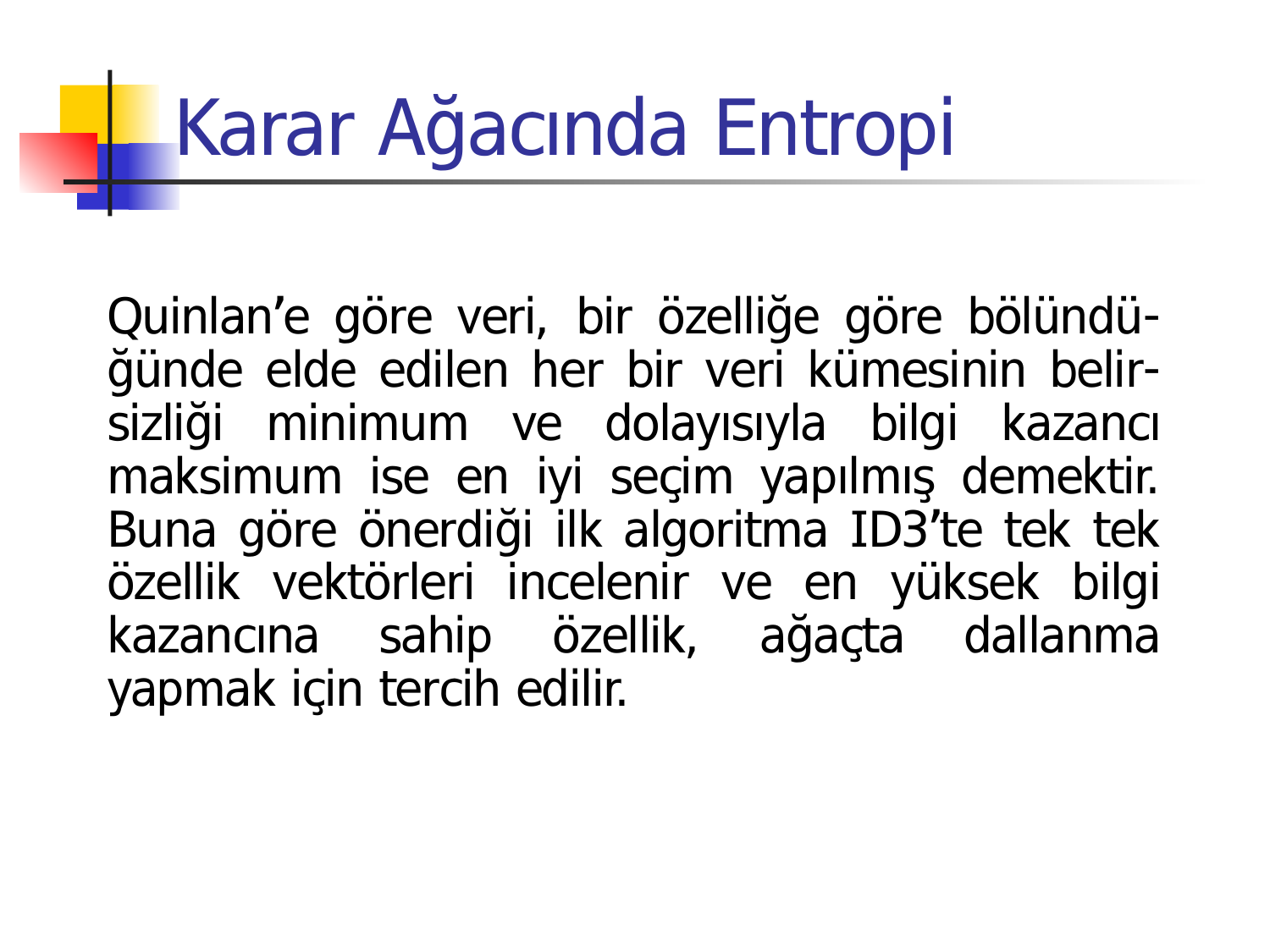

# Karar Ağacında Entropi
Quinlan’e göre veri, bir özelliğe göre bölündü-ğünde elde edilen her bir veri kümesinin belir-sizliği minimum ve dolayısıyla bilgi kazancı maksimum ise en iyi seçim yapılmış demektir. Buna göre önerdiği ilk algoritma ID3’te tek tek özellik vektörleri incelenir ve en yüksek bilgi kazancına sahip özellik, ağaçta dallanma yapmak için tercih edilir.